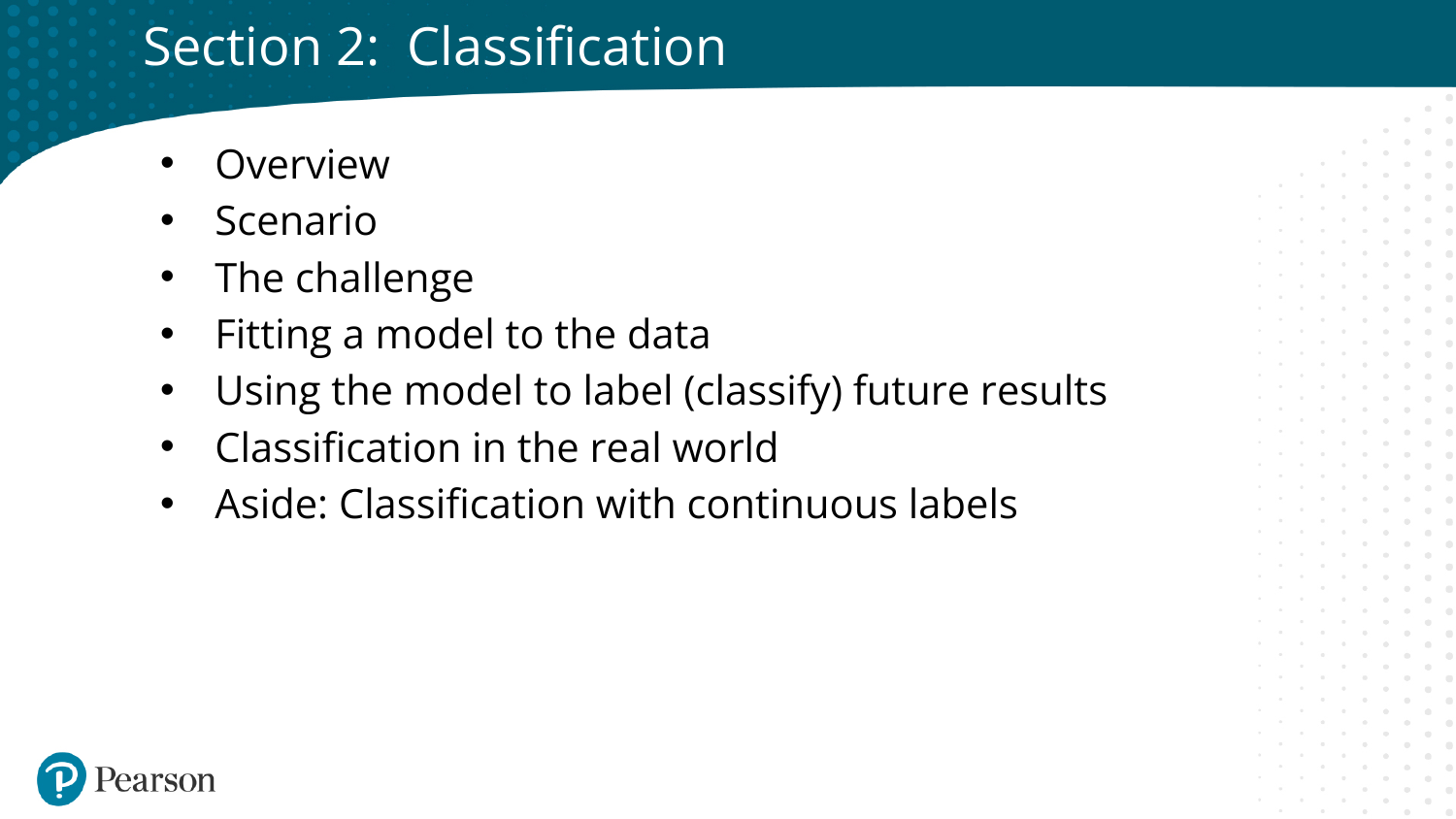

# Section 2:  Classification
Overview
Scenario
The challenge
Fitting a model to the data
Using the model to label (classify) future results
Classification in the real world
Aside: Classification with continuous labels